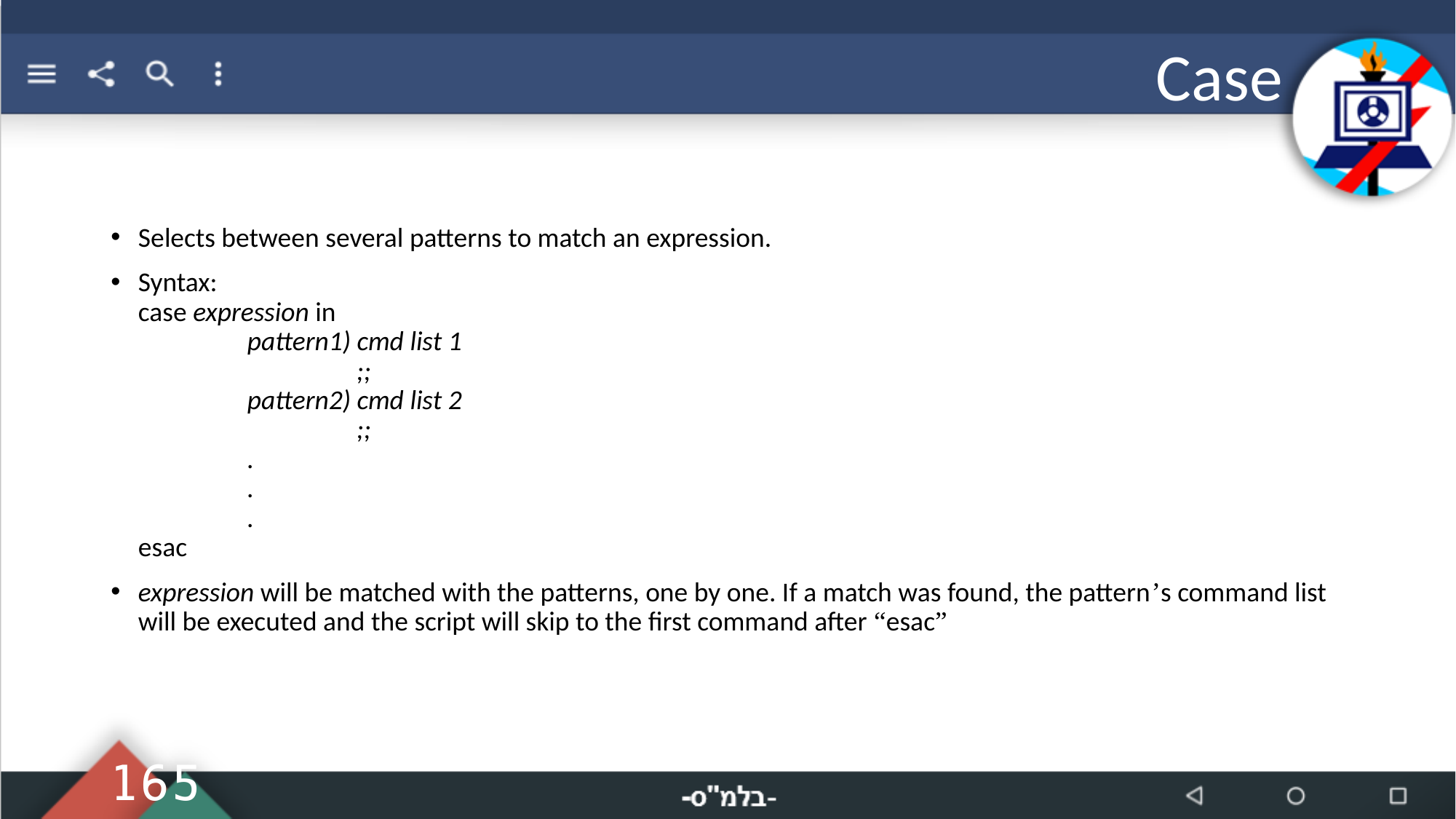

# Case
Selects between several patterns to match an expression.
Syntax:
case expression in
	pattern1) cmd list 1
 		;;
	pattern2) cmd list 2
		;;
	.
	.
	.
esac
expression will be matched with the patterns, one by one. If a match was found, the pattern’s command list will be executed and the script will skip to the first command after “esac”
165